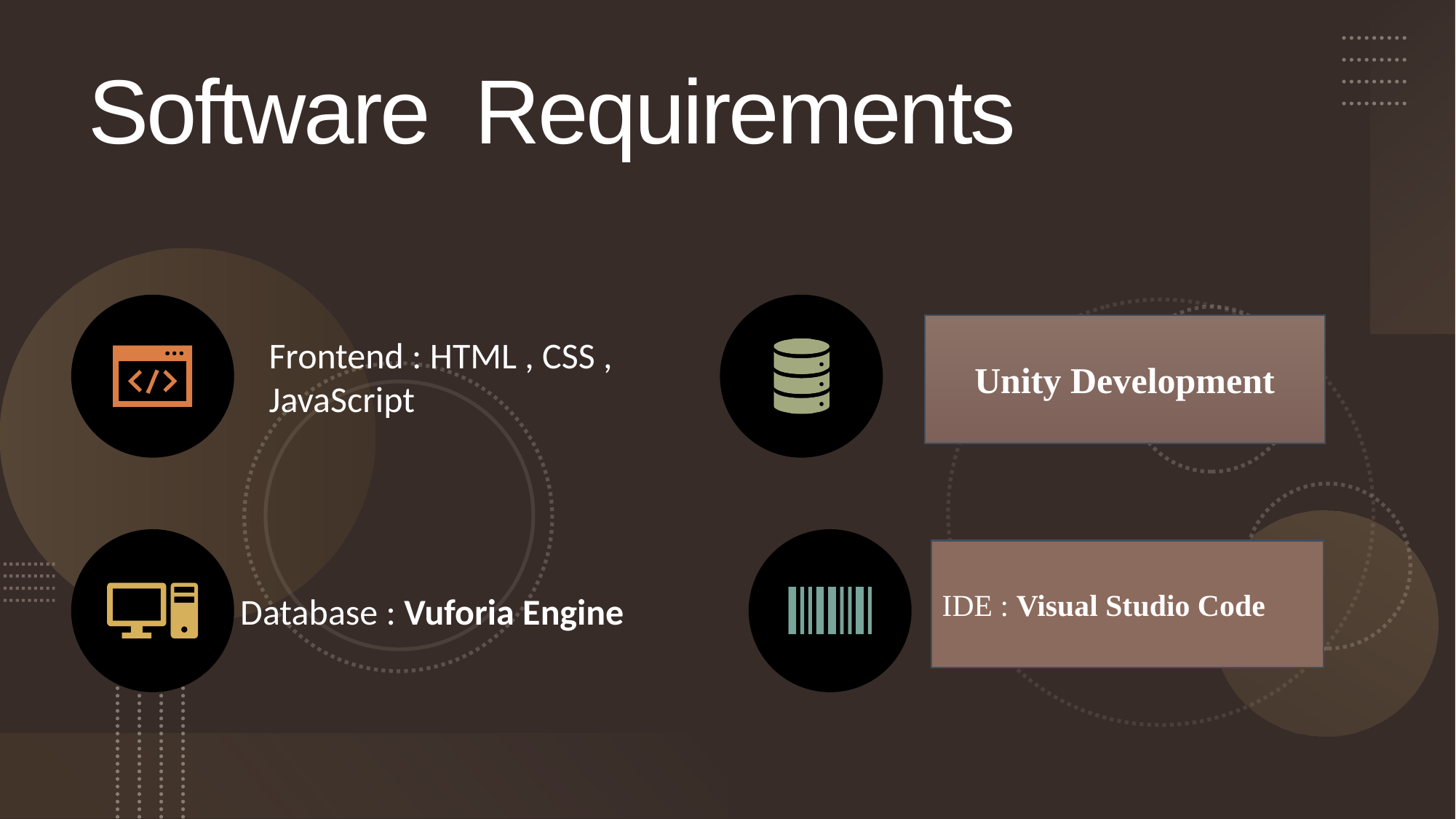

Software  Requirements

Frontend : HTML , CSS , JavaScript

Database : Vuforia Engine

Unity Development
IDE : Visual Studio Code